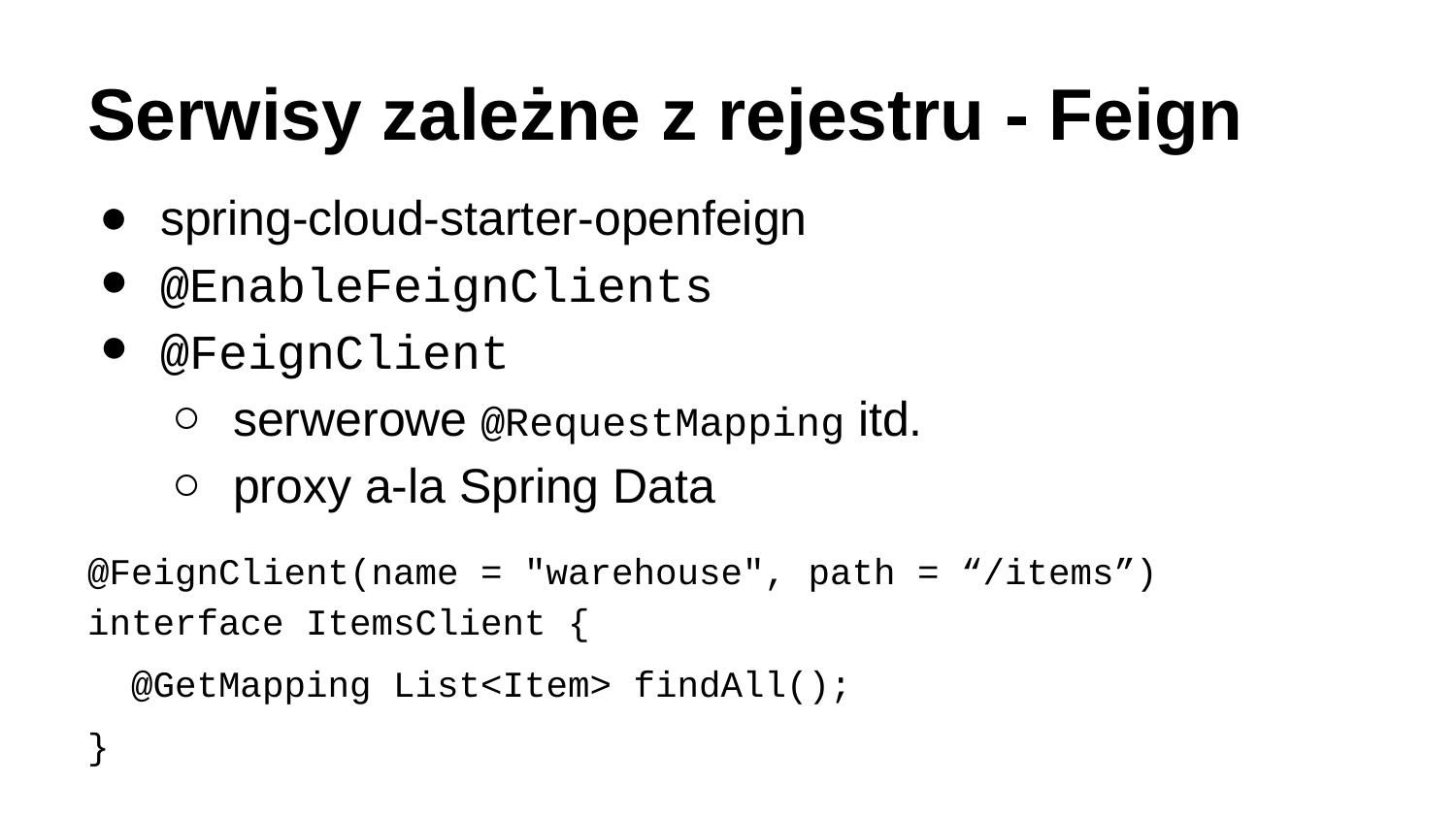

# Serwisy zależne z rejestru - Feign
spring-cloud-starter-openfeign
@EnableFeignClients
@FeignClient
serwerowe @RequestMapping itd.
proxy a-la Spring Data
@FeignClient(name = "warehouse", path = “/items”)
interface ItemsClient {
  @GetMapping List<Item> findAll();
}